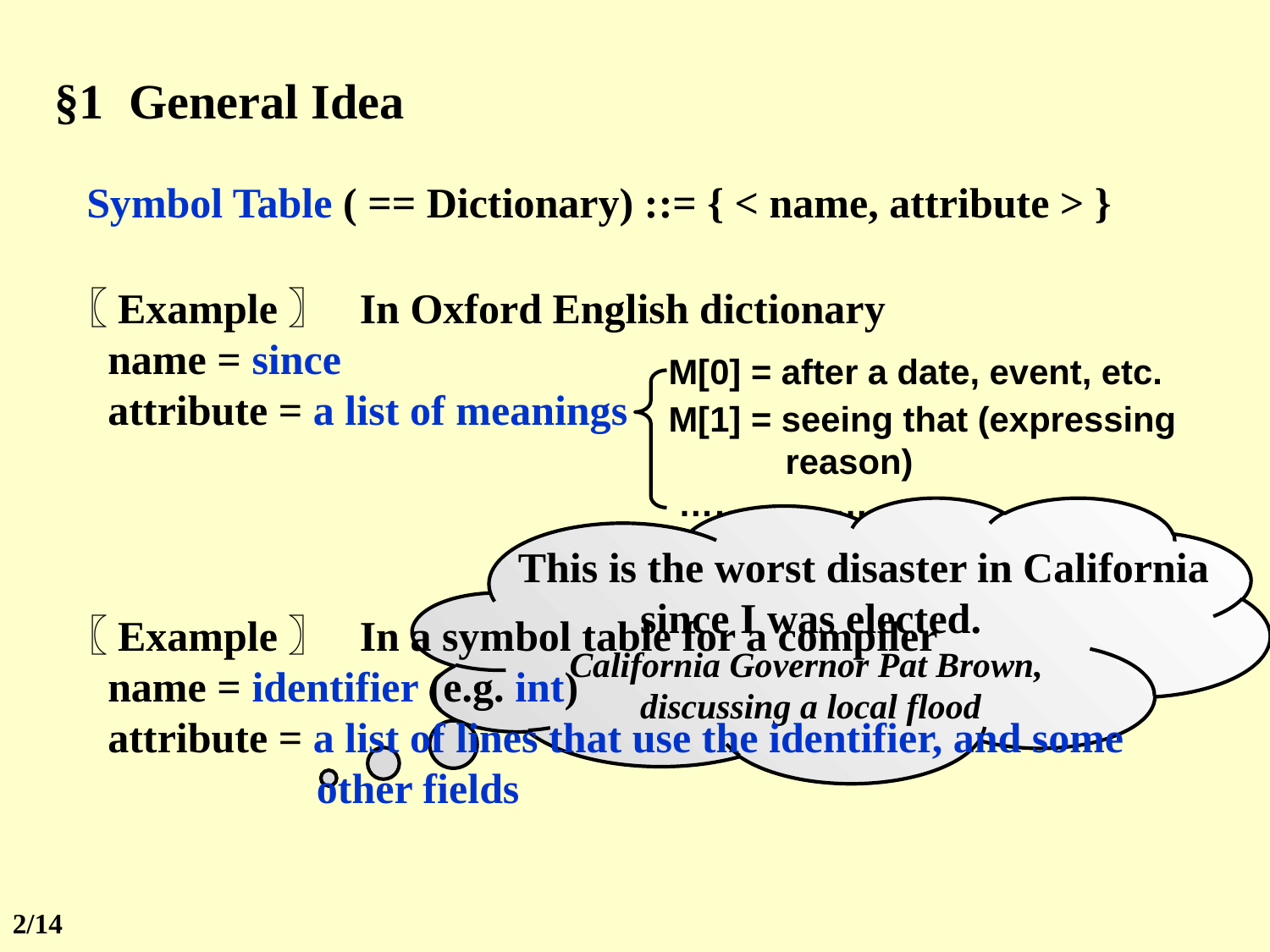

§1  General Idea
Symbol Table ( == Dictionary) ::= { < name, attribute > }
〖Example〗  In Oxford English dictionary
    name = since
    attribute = a list of meanings
M[0] = after a date, event, etc.

M[1] = seeing that (expressing
            reason)
 ……     ……
           This is the worst disaster in California
since I was elected.
California Governor Pat Brown,
discussing a local flood
〖Example〗  In a symbol table for a compiler
    name = identifier (e.g. int)
    attribute = a list of lines that use the identifier, and some other fields

2/14